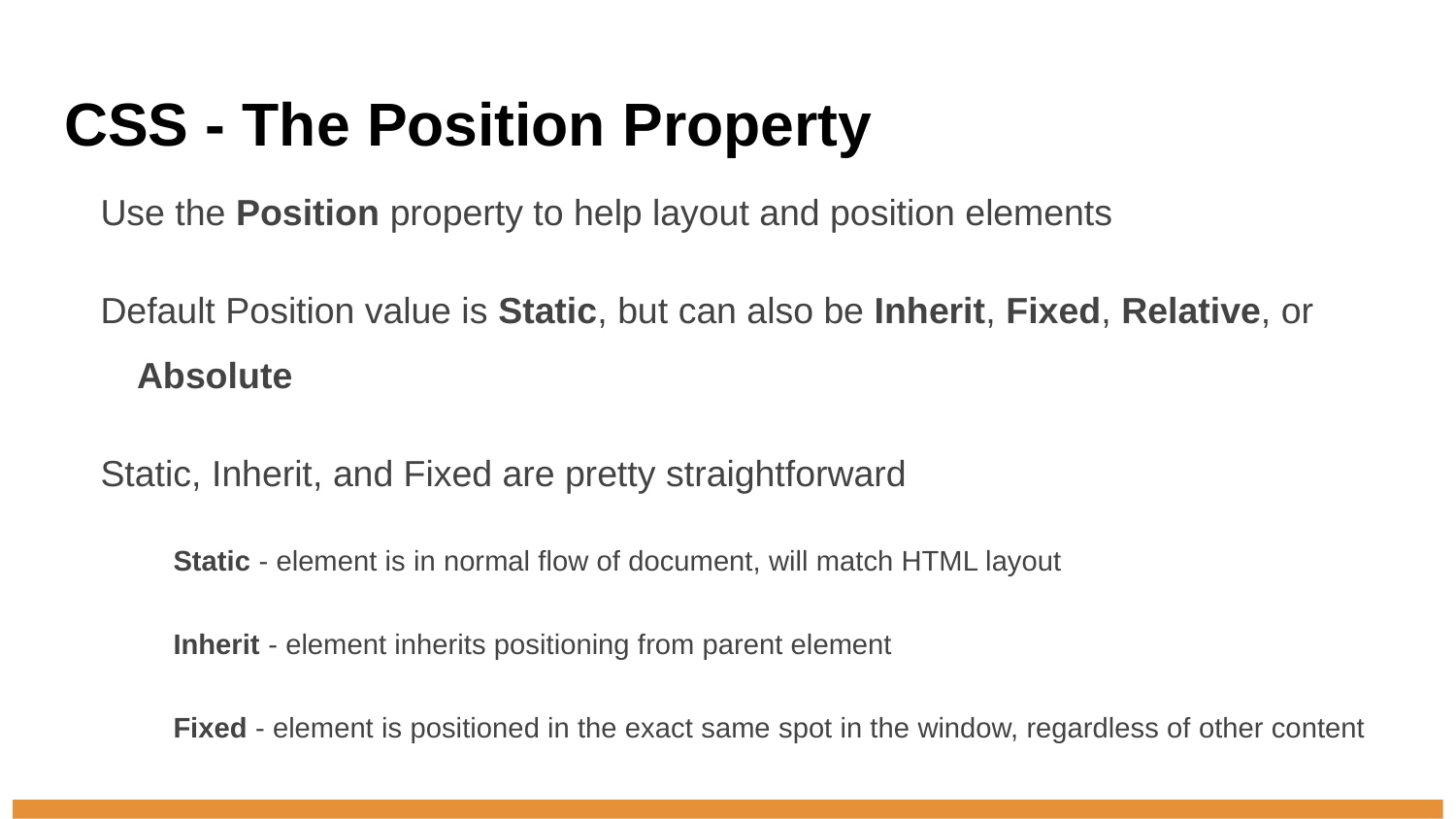

# CSS - The Position Property
Use the Position property to help layout and position elements
Default Position value is Static, but can also be Inherit, Fixed, Relative, or Absolute
Static, Inherit, and Fixed are pretty straightforward
Static - element is in normal flow of document, will match HTML layout
Inherit - element inherits positioning from parent element
Fixed - element is positioned in the exact same spot in the window, regardless of other content